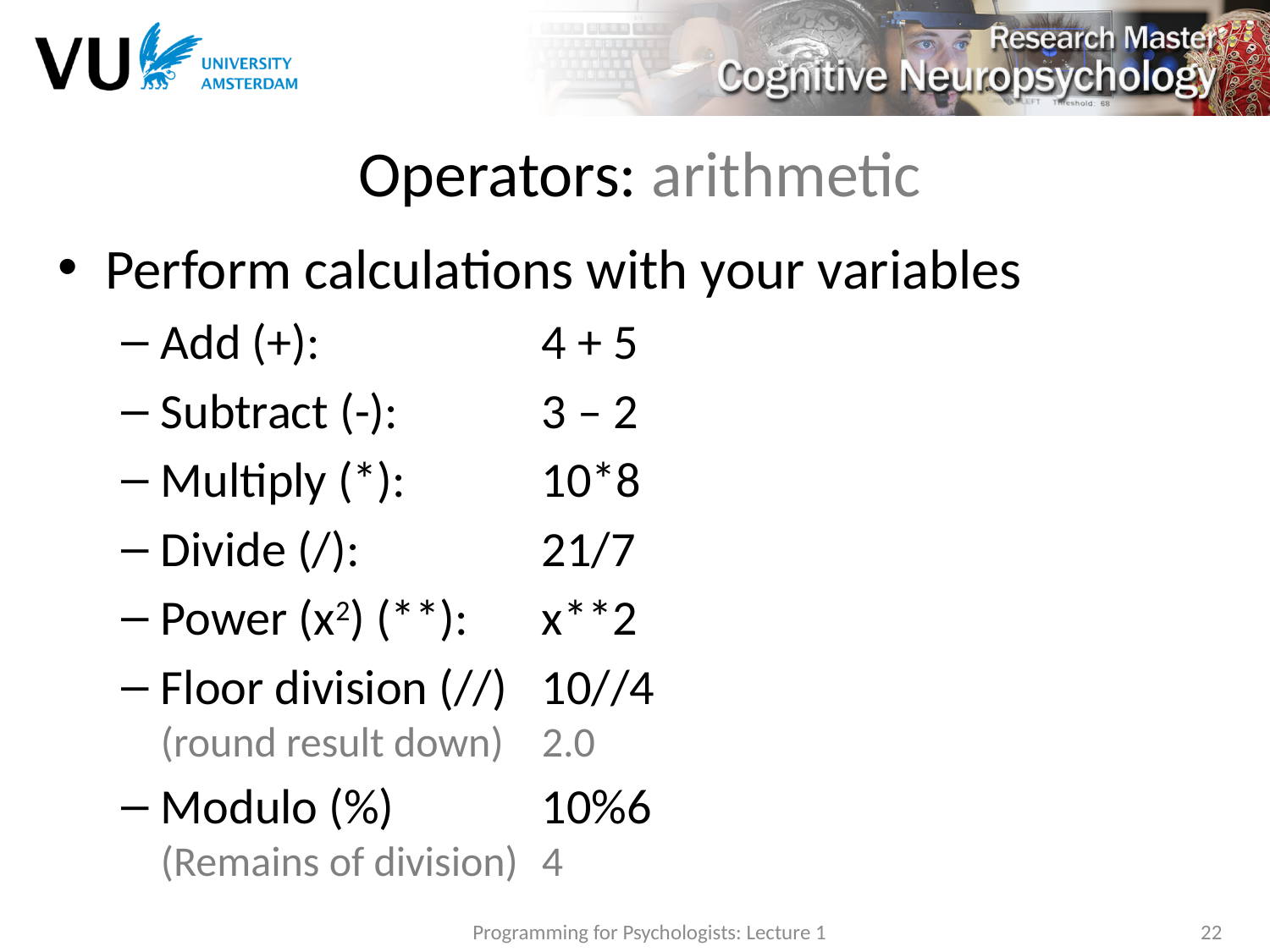

# Operators: arithmetic
Perform calculations with your variables
Add (+):		4 + 5
Subtract (-):		3 – 2
Multiply (*):		10*8
Divide (/):		21/7
Power (x2) (**):	x**2
Floor division (//)	10//4
(round result down)	2.0
Modulo (%)		10%6
(Remains of division)	4
Programming for Psychologists: Lecture 1
22